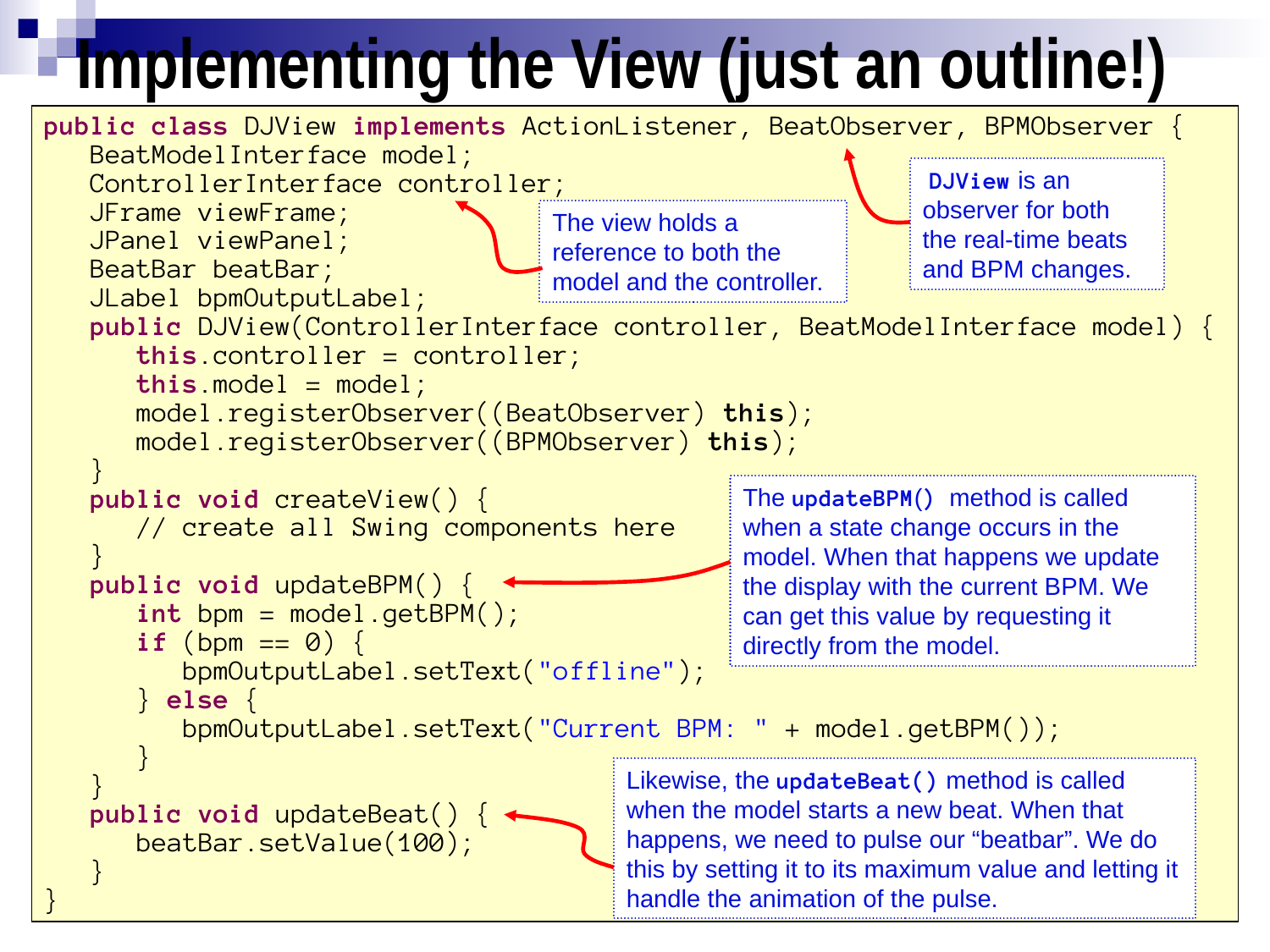

# Implementing the View (just an outline!)
public class DJView implements ActionListener, BeatObserver, BPMObserver {
   BeatModelInterface model;
   ControllerInterface controller;
   JFrame viewFrame;
   JPanel viewPanel;
   BeatBar beatBar;
   JLabel bpmOutputLabel;
   public DJView(ControllerInterface controller, BeatModelInterface model) {
      this.controller = controller;
      this.model = model;
      model.registerObserver((BeatObserver) this);
      model.registerObserver((BPMObserver) this);
   }
   public void createView() {
      // create all Swing components here
   }
   public void updateBPM() {
      int bpm = model.getBPM();
      if (bpm == 0) {
         bpmOutputLabel.setText("offline");
      } else {
         bpmOutputLabel.setText("Current BPM: " + model.getBPM());
      }
   }
   public void updateBeat() {
      beatBar.setValue(100);
   }
}

 DJView is an observer for both the real-time beats and BPM changes.

The view holds a reference to both the model and the controller.
The updateBPM() method is called when a state change occurs in the model. When that happens we update the display with the current BPM. We can get this value by requesting it directly from the model.

Likewise, the updateBeat() method is called when the model starts a new beat. When that happens, we need to pulse our “beatbar”. We do this by setting it to its maximum value and letting it handle the animation of the pulse.

20/12/2013
36